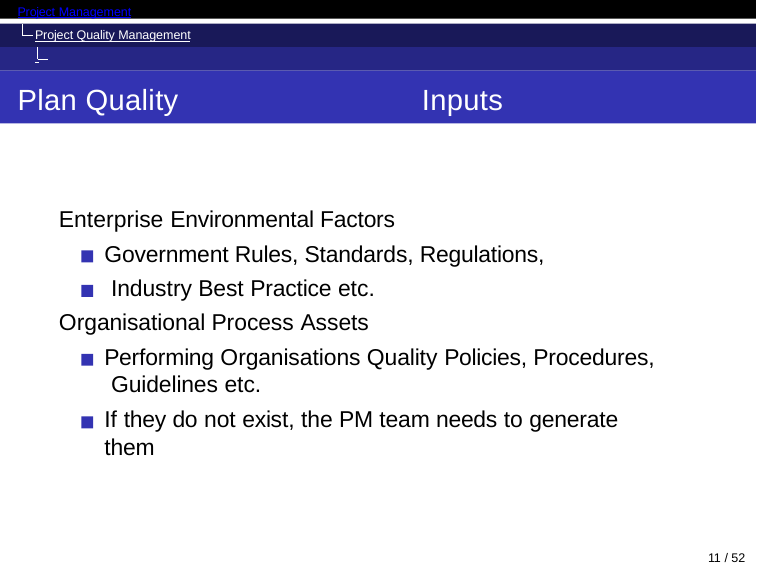

Project Management
Project Quality Management  Plan Quality

Plan Quality
Inputs
Enterprise Environmental Factors
Government Rules, Standards, Regulations,  Industry Best Practice etc.
Organisational Process Assets
Performing Organisations Quality Policies, Procedures,  Guidelines etc.
If they do not exist, the PM team needs to generate them

11 / 52